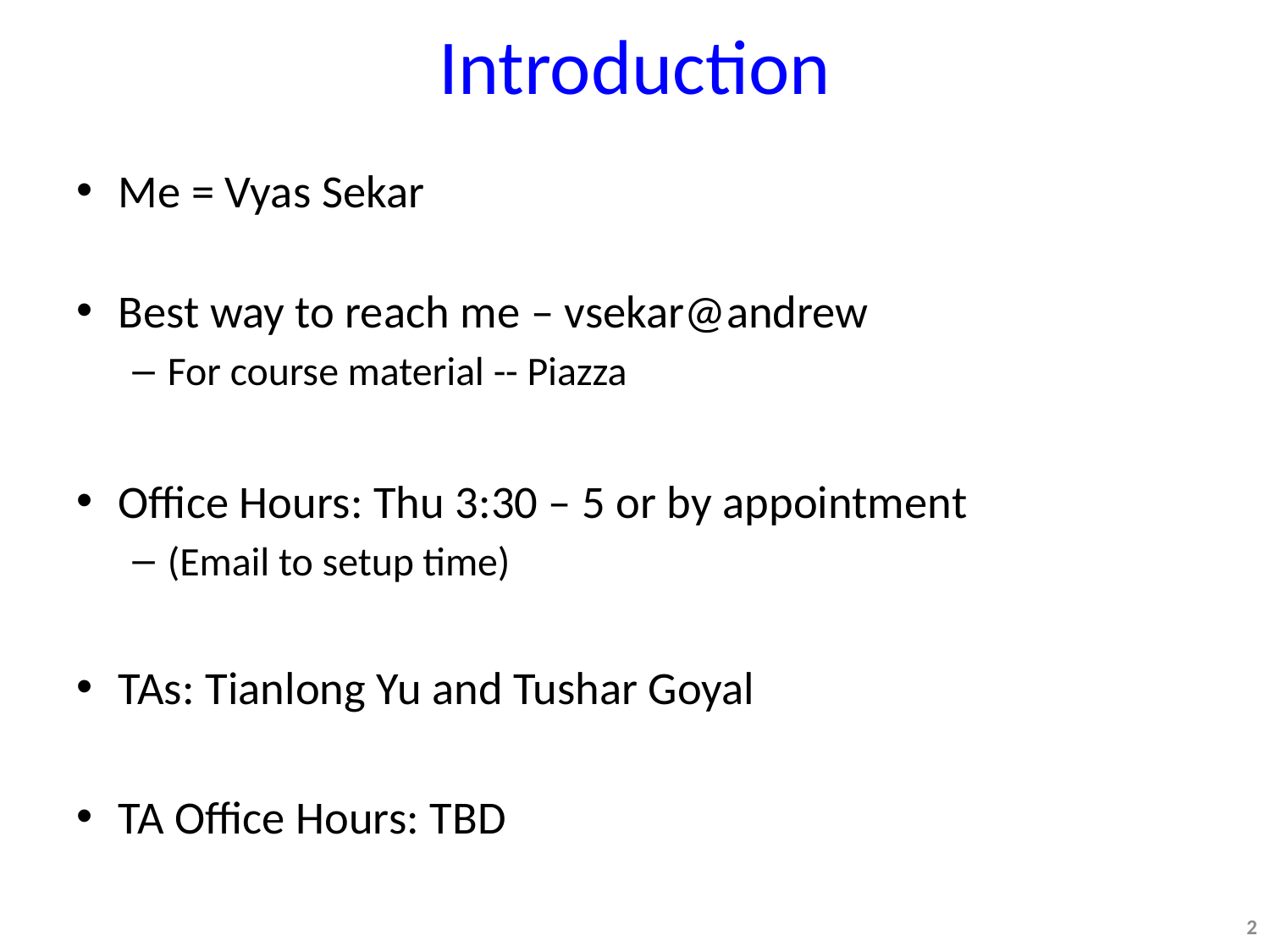

# Introduction
Me = Vyas Sekar
Best way to reach me – vsekar@andrew
For course material -- Piazza

Office Hours: Thu 3:30 – 5 or by appointment
(Email to setup time)

TAs: Tianlong Yu and Tushar Goyal

TA Office Hours: TBD

2